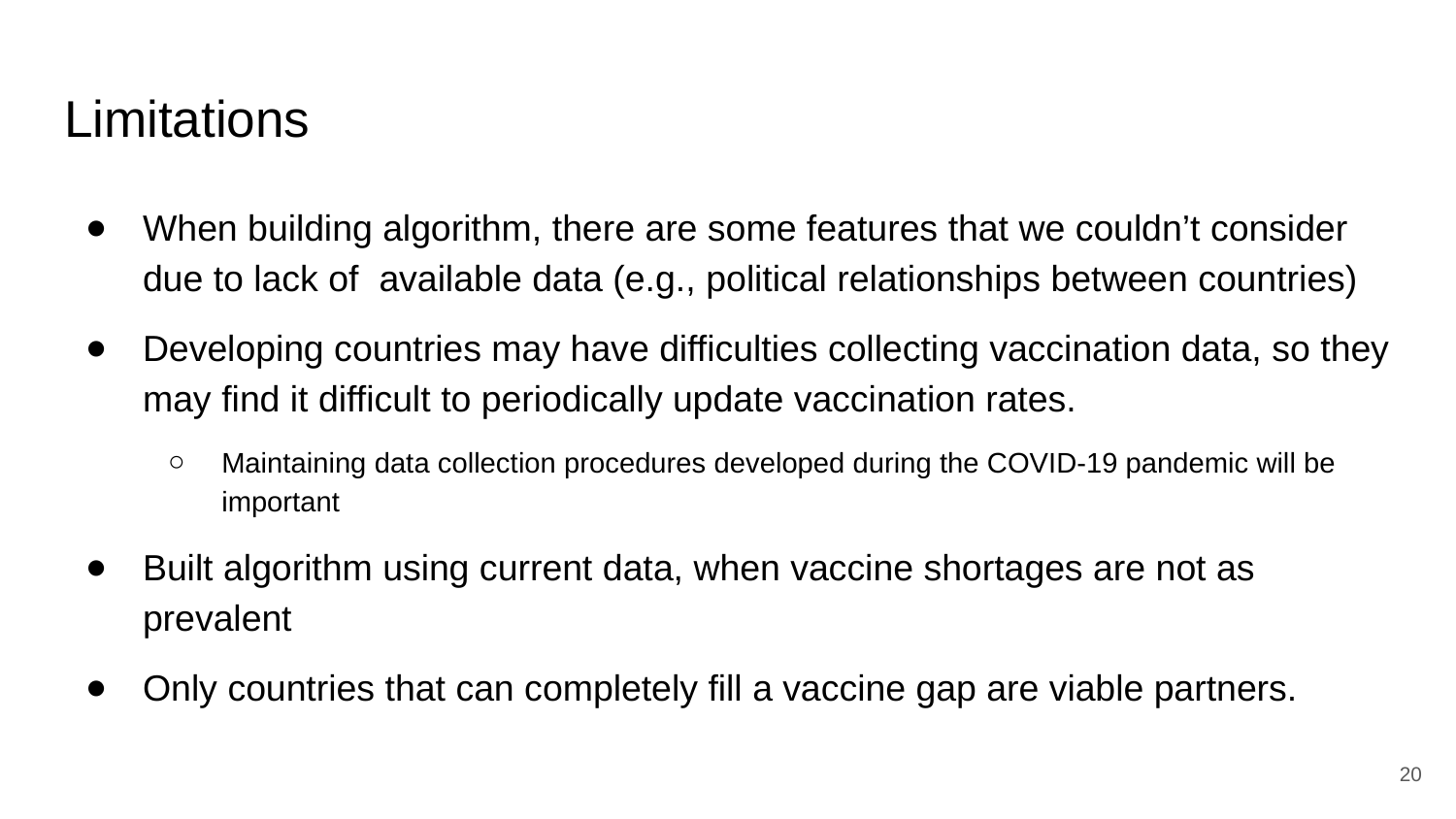

# Limitations
When building algorithm, there are some features that we couldn’t consider due to lack of  available data (e.g., political relationships between countries)
Developing countries may have difficulties collecting vaccination data, so they may find it difficult to periodically update vaccination rates.
Maintaining data collection procedures developed during the COVID-19 pandemic will be important
Built algorithm using current data, when vaccine shortages are not as prevalent
Only countries that can completely fill a vaccine gap are viable partners.

20